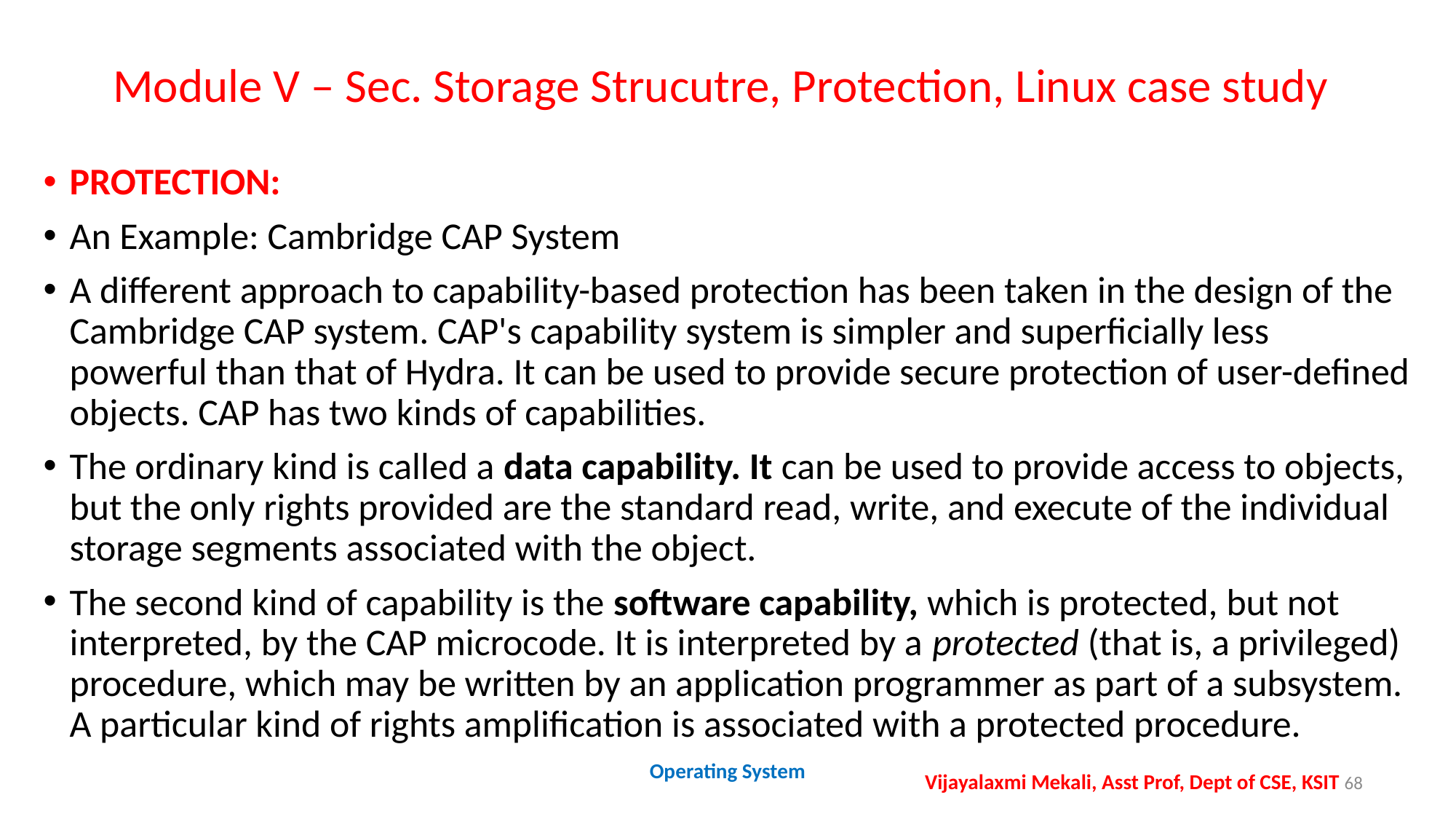

# Module V – Sec. Storage Strucutre, Protection, Linux case study
PROTECTION:
An Example: Cambridge CAP System
A different approach to capability-based protection has been taken in the design of the Cambridge CAP system. CAP's capability system is simpler and superficially less powerful than that of Hydra. It can be used to provide secure protection of user-defined objects. CAP has two kinds of capabilities.
The ordinary kind is called a data capability. It can be used to provide access to objects, but the only rights provided are the standard read, write, and execute of the individual storage segments associated with the object.
The second kind of capability is the software capability, which is protected, but not interpreted, by the CAP microcode. It is interpreted by a protected (that is, a privileged) procedure, which may be written by an application programmer as part of a subsystem. A particular kind of rights amplification is associated with a protected procedure.
Operating System

Vijayalaxmi Mekali, Asst Prof, Dept of CSE, KSIT 68